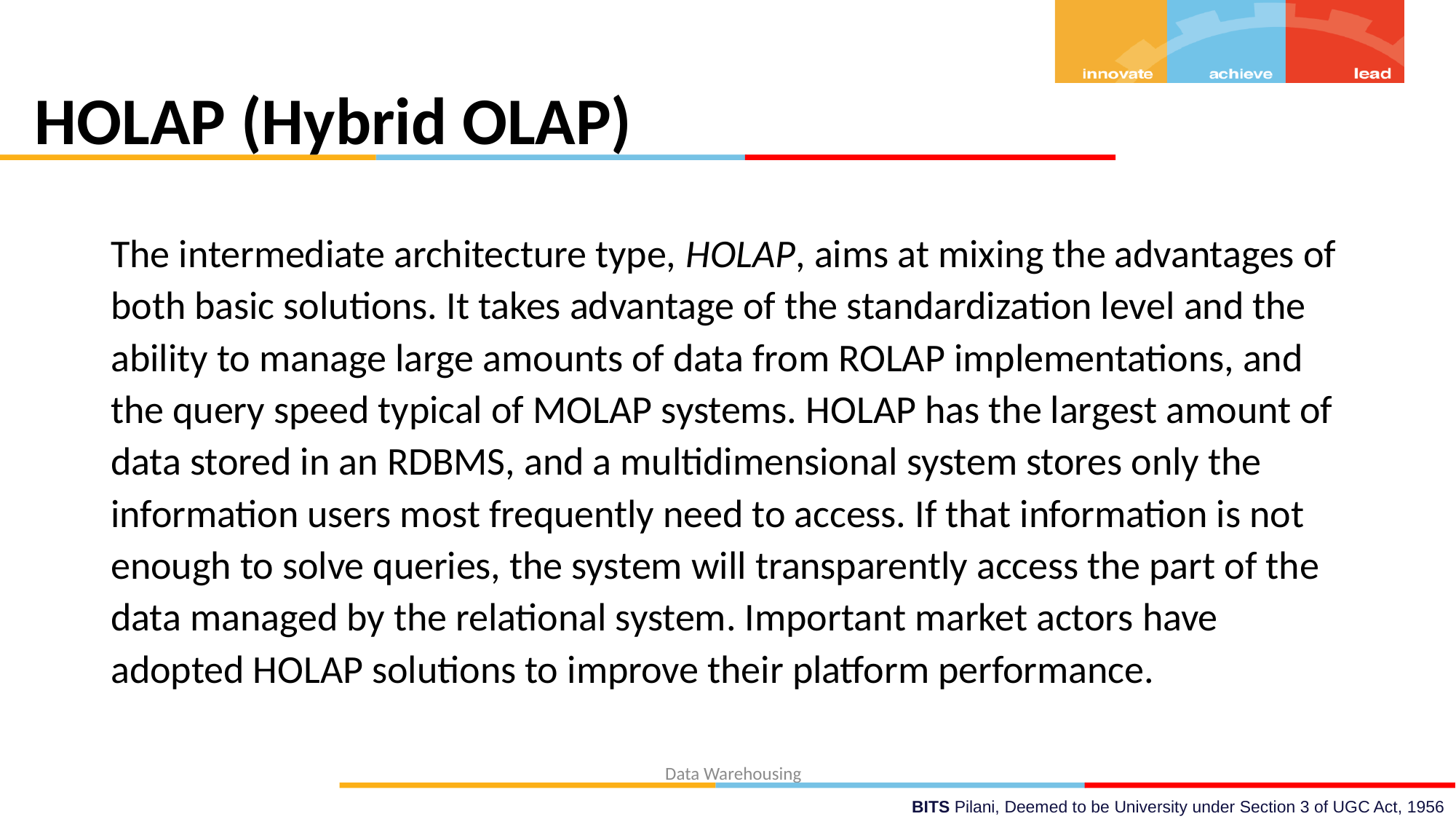

# HOLAP (Hybrid OLAP)
The intermediate architecture type, HOLAP, aims at mixing the advantages of both basic solutions. It takes advantage of the standardization level and the ability to manage large amounts of data from ROLAP implementations, and the query speed typical of MOLAP systems. HOLAP has the largest amount of data stored in an RDBMS, and a multidimensional system stores only the information users most frequently need to access. If that information is not enough to solve queries, the system will transparently access the part of the data managed by the relational system. Important market actors have adopted HOLAP solutions to improve their platform performance.